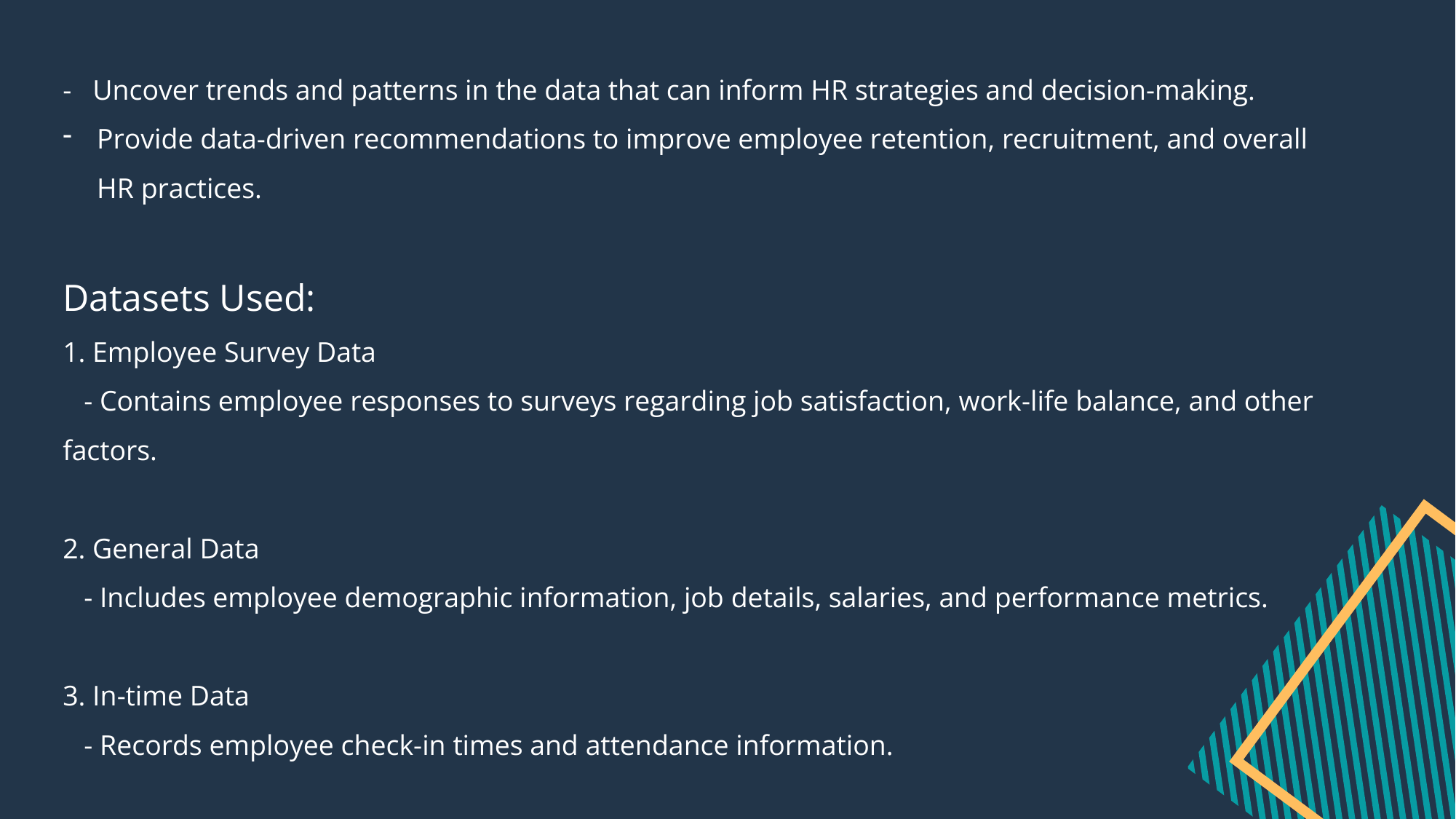

-   Uncover trends and patterns in the data that can inform HR strategies and decision-making.
Provide data-driven recommendations to improve employee retention, recruitment, and overall HR practices.

Datasets Used:
1. Employee Survey Data
   - Contains employee responses to surveys regarding job satisfaction, work-life balance, and other factors.

2. General Data
   - Includes employee demographic information, job details, salaries, and performance metrics.

3. In-time Data
   - Records employee check-in times and attendance information.